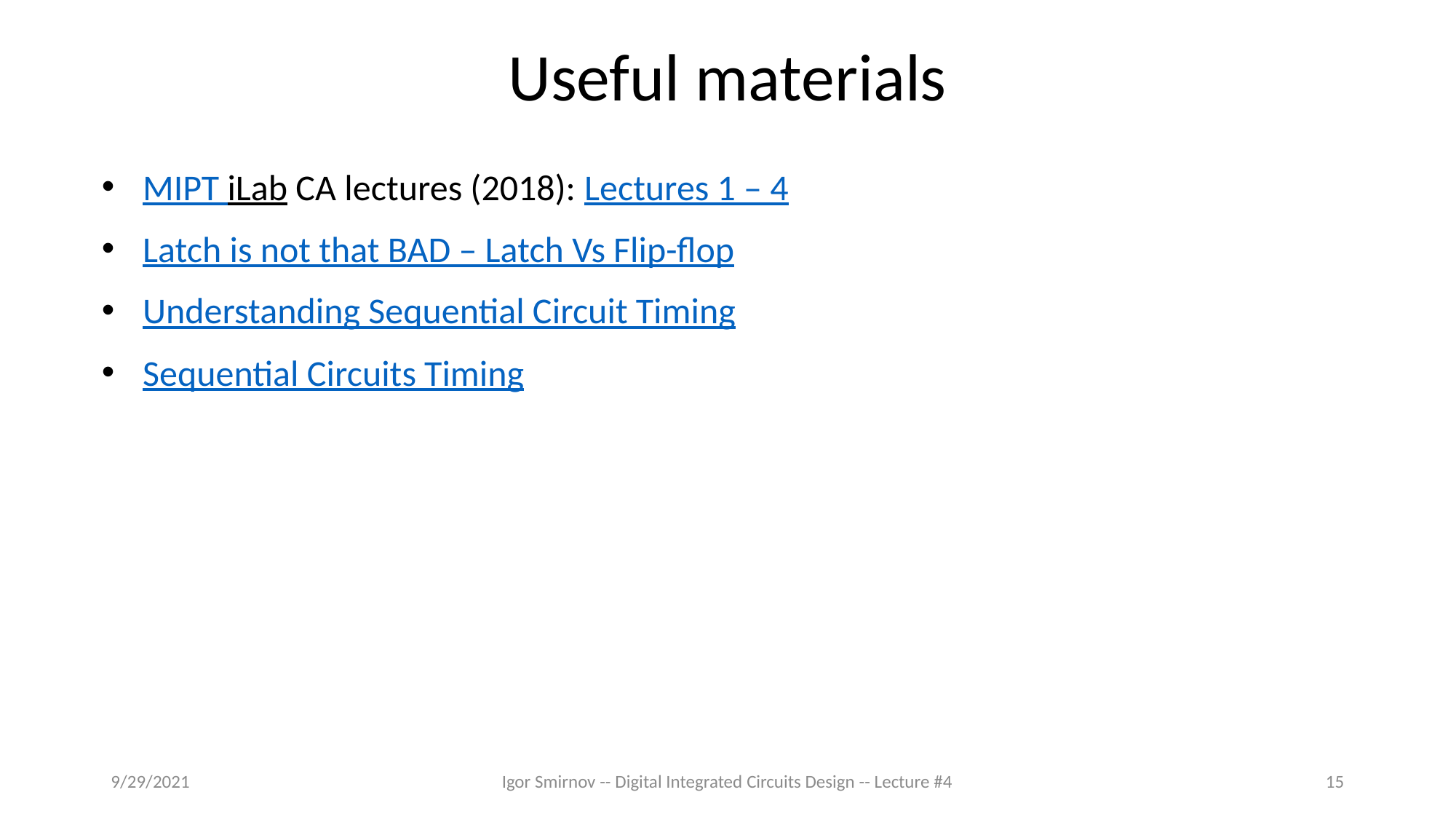

# Useful materials
MIPT iLab CA lectures (2018): Lectures 1 – 4
Latch is not that BAD – Latch Vs Flip-flop
Understanding Sequential Circuit Timing
Sequential Circuits Timing
9/29/2021
Igor Smirnov -- Digital Integrated Circuits Design -- Lecture #4
15